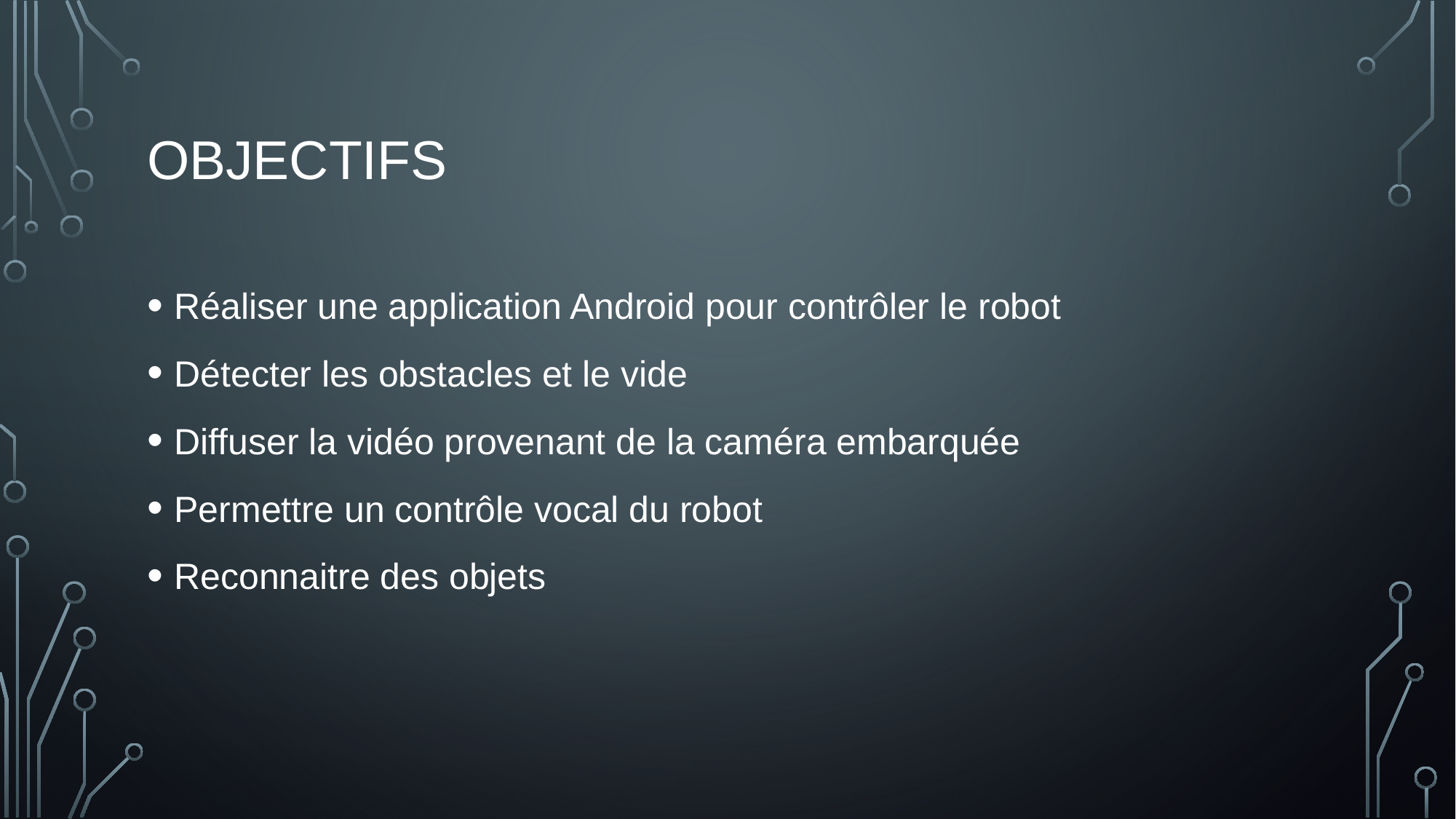

# Objectifs
Réaliser une application Android pour contrôler le robot
Détecter les obstacles et le vide
Diffuser la vidéo provenant de la caméra embarquée
Permettre un contrôle vocal du robot
Reconnaitre des objets